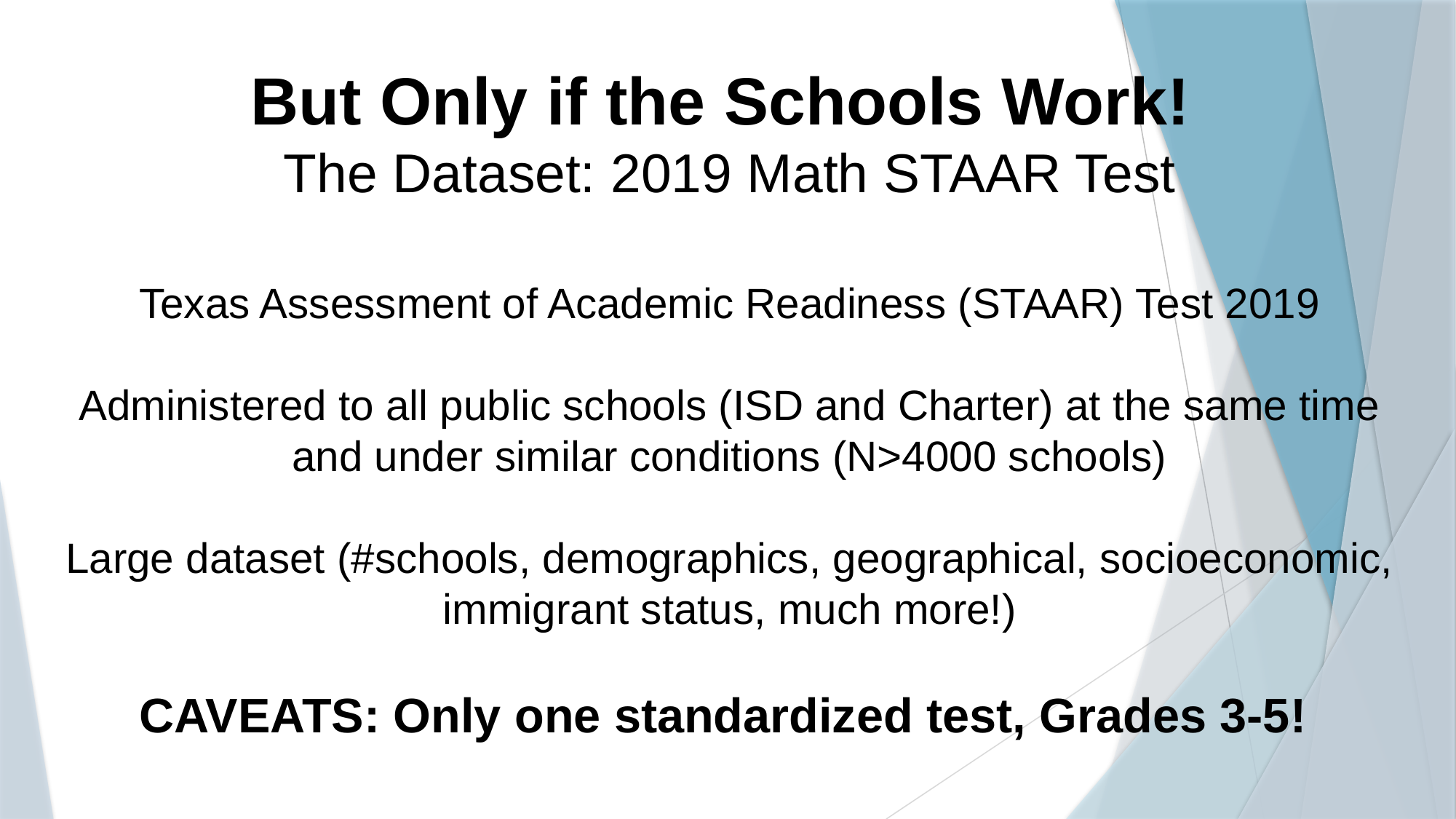

But Only if the Schools Work!
The Dataset: 2019 Math STAAR Test

Texas Assessment of Academic Readiness (STAAR) Test 2019

Administered to all public schools (ISD and Charter) at the same time and under similar conditions (N>4000 schools)

Large dataset (#schools, demographics, geographical, socioeconomic, immigrant status, much more!)

CAVEATS: Only one standardized test, Grades 3-5!